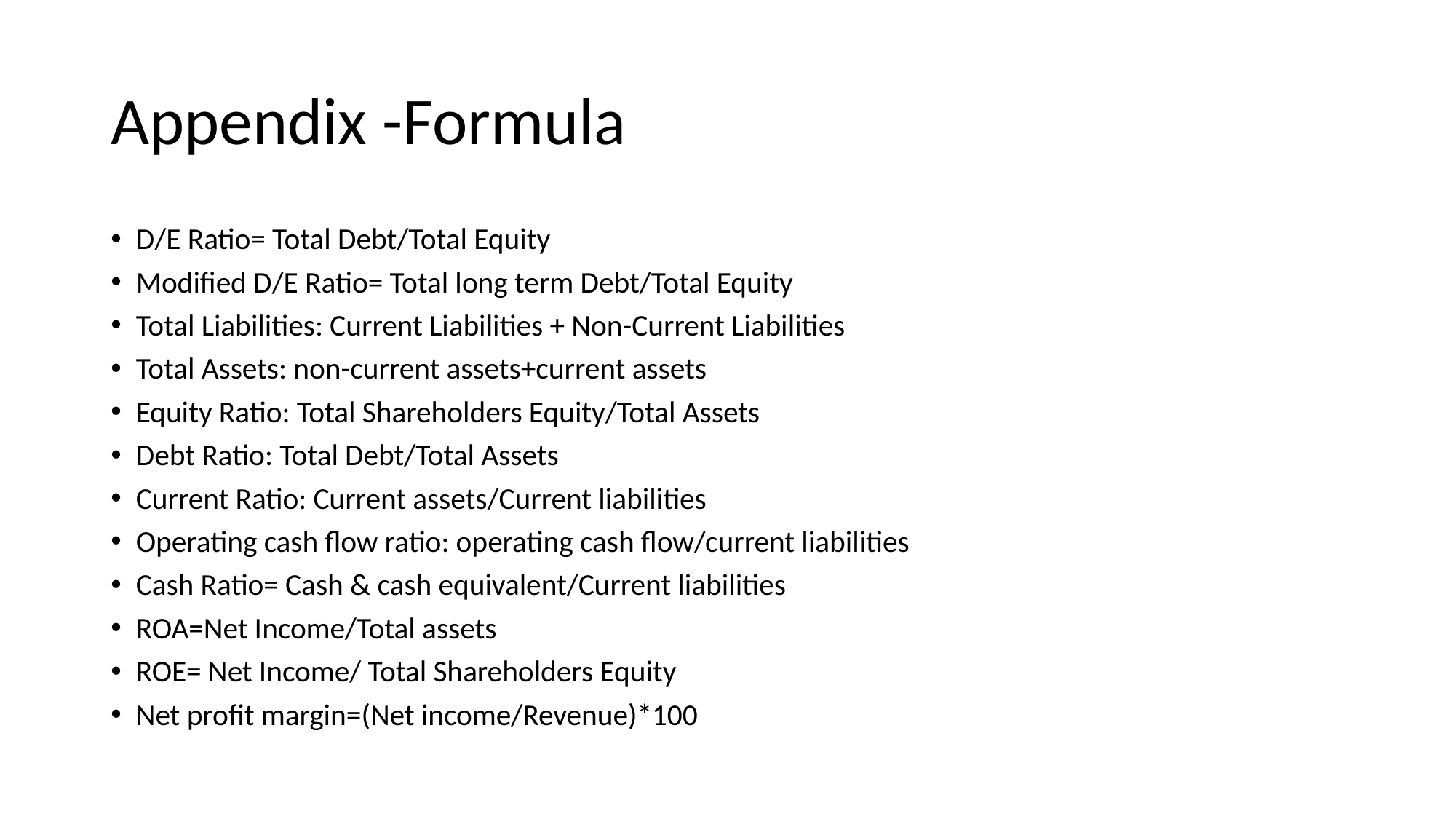

# Appendix -Formula
D/E Ratio= Total Debt/Total Equity
Modified D/E Ratio= Total long term Debt/Total Equity
Total Liabilities: Current Liabilities + Non-Current Liabilities
Total Assets: non-current assets+current assets
Equity Ratio: Total Shareholders Equity/Total Assets
Debt Ratio: Total Debt/Total Assets
Current Ratio: Current assets/Current liabilities
Operating cash flow ratio: operating cash flow/current liabilities
Cash Ratio= Cash & cash equivalent/Current liabilities
ROA=Net Income/Total assets
ROE= Net Income/ Total Shareholders Equity
Net profit margin=(Net income/Revenue)*100